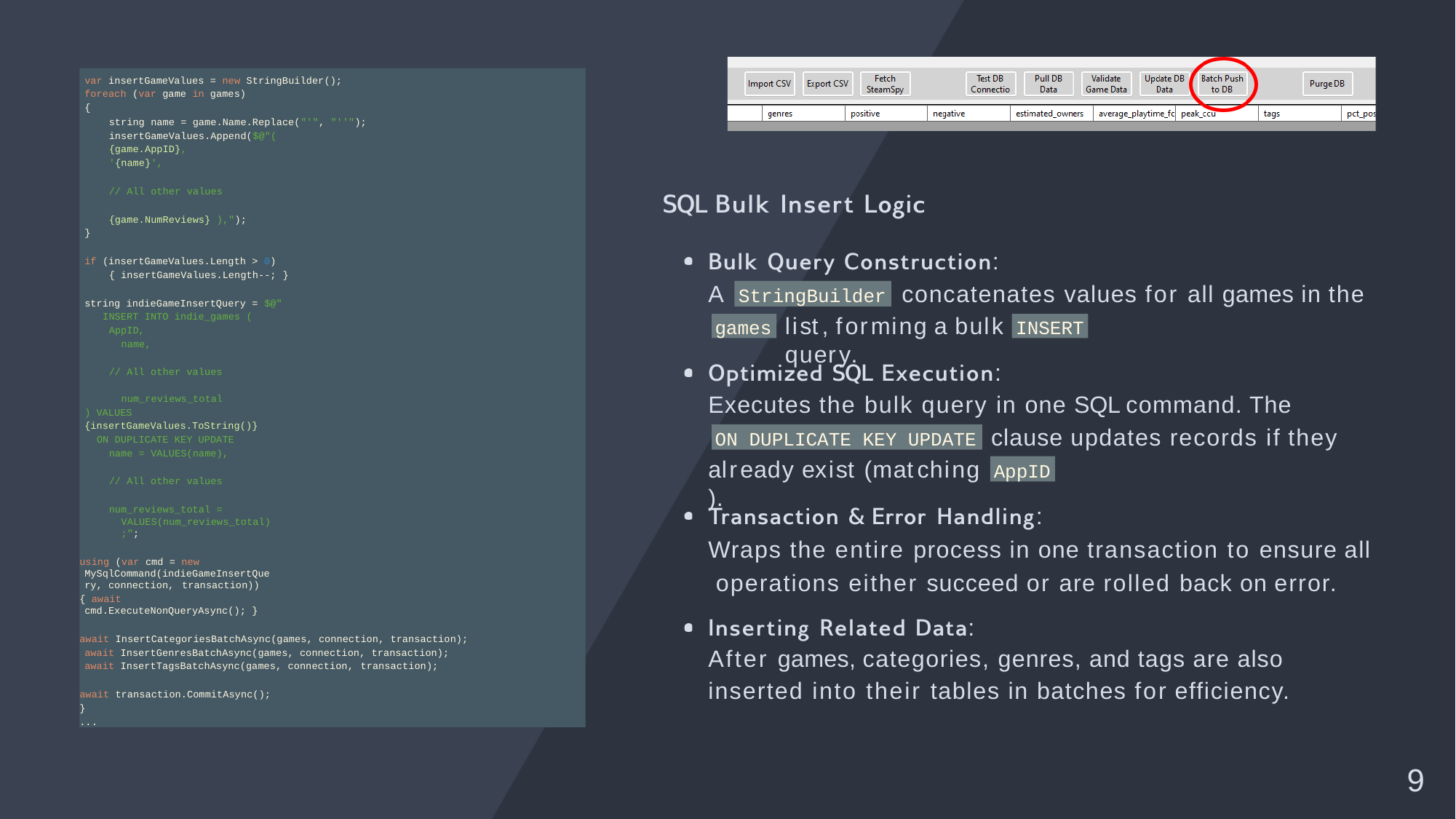

var insertGameValues = new StringBuilder();  foreach (var game in games)
{
string name = game.Name.Replace("'", "''");  insertGameValues.Append($@"(
{game.AppID},
'{name}',

// All other values

{game.NumReviews} ),");
}

if (insertGameValues.Length > 0)
{ insertGameValues.Length--; }

string indieGameInsertQuery = $@"  INSERT INTO indie_games (
AppID,  name,
// All other values  num_reviews_total
) VALUES
{insertGameValues.ToString()}  ON DUPLICATE KEY UPDATE
name = VALUES(name),

// All other values

num_reviews_total = VALUES(num_reviews_total);";

using (var cmd = new MySqlCommand(indieGameInsertQuery, connection, transaction))
{ await cmd.ExecuteNonQueryAsync(); }

await InsertCategoriesBatchAsync(games, connection, transaction);  await InsertGenresBatchAsync(games, connection, transaction);  await InsertTagsBatchAsync(games, connection, transaction);

await transaction.CommitAsync();
}
...
SQL Bulk Insert Logic
Bulk Query Construction:

A	concatenates values for all games in the
StringBuilder
list, forming a bulk	query.
games
INSERT
Optimized SQL Execution:
Executes the bulk query in one SQL command. The

clause updates records if they
ON DUPLICATE KEY UPDATE
already exist (matching	).
AppID
Transaction & Error Handling:
Wraps the entire process in one transaction to ensure all  operations either succeed or are rolled back on error.
Inserting Related Data:
After games, categories, genres, and tags are also  inserted into their tables in batches for efficiency.

9